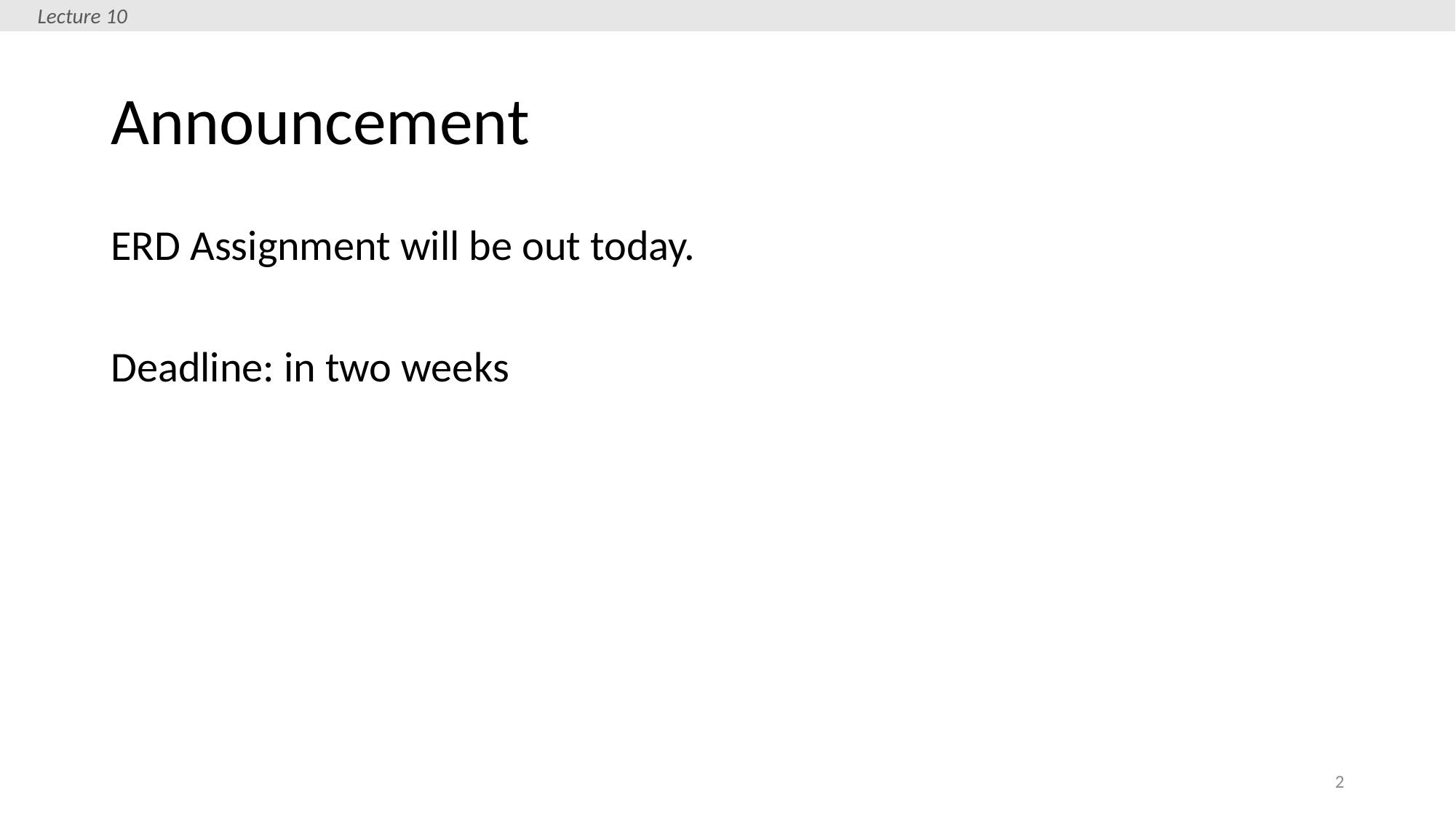

Lecture 10
# Announcement
ERD Assignment will be out today.

Deadline: in two weeks
2